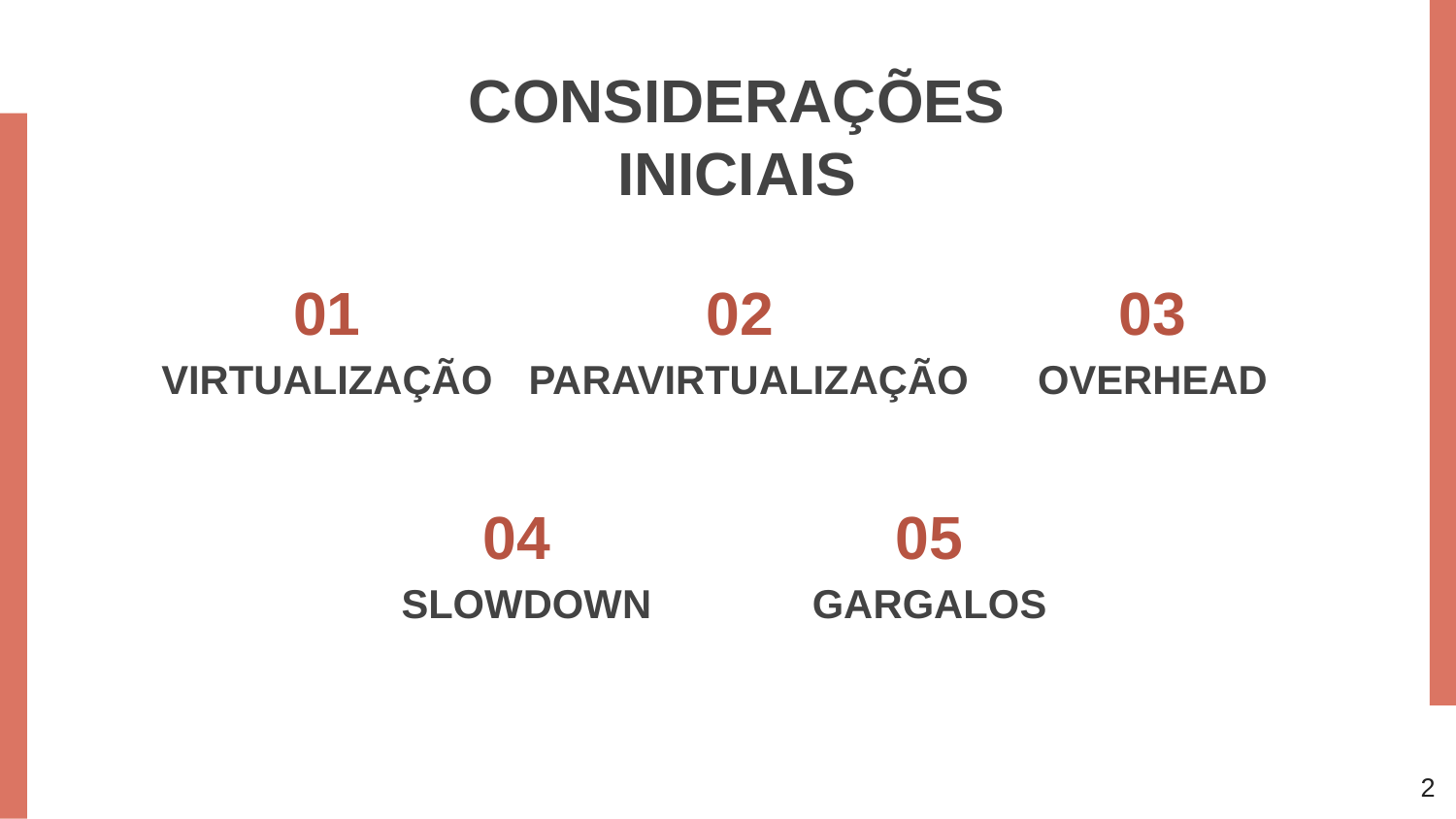

# CONSIDERAÇÕES INICIAIS
01
02
03
OVERHEAD
VIRTUALIZAÇÃO
PARAVIRTUALIZAÇÃO
04
05
SLOWDOWN
GARGALOS
2